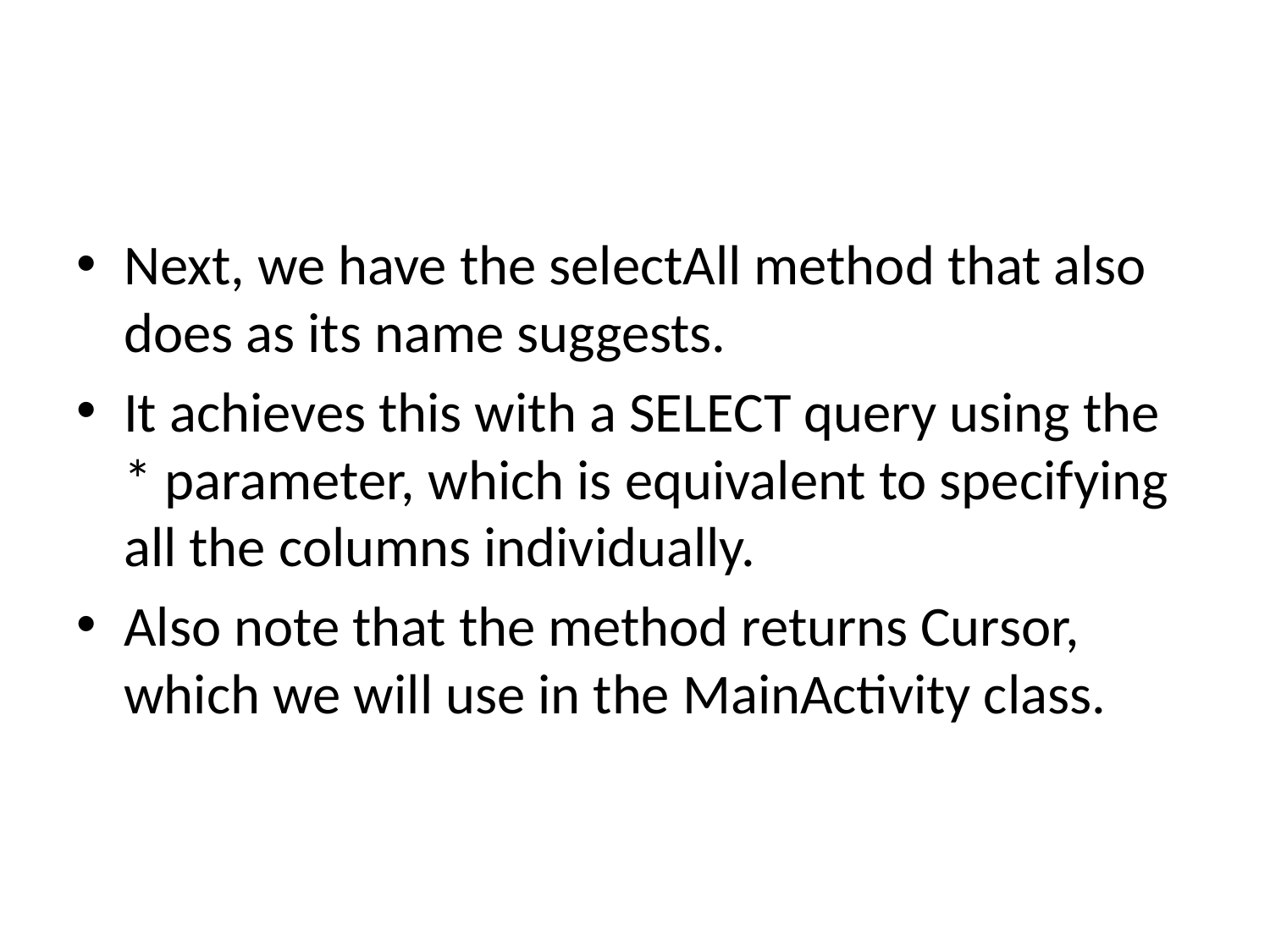

#
Next, we have the selectAll method that also does as its name suggests.
It achieves this with a SELECT query using the * parameter, which is equivalent to specifying all the columns individually.
Also note that the method returns Cursor, which we will use in the MainActivity class.